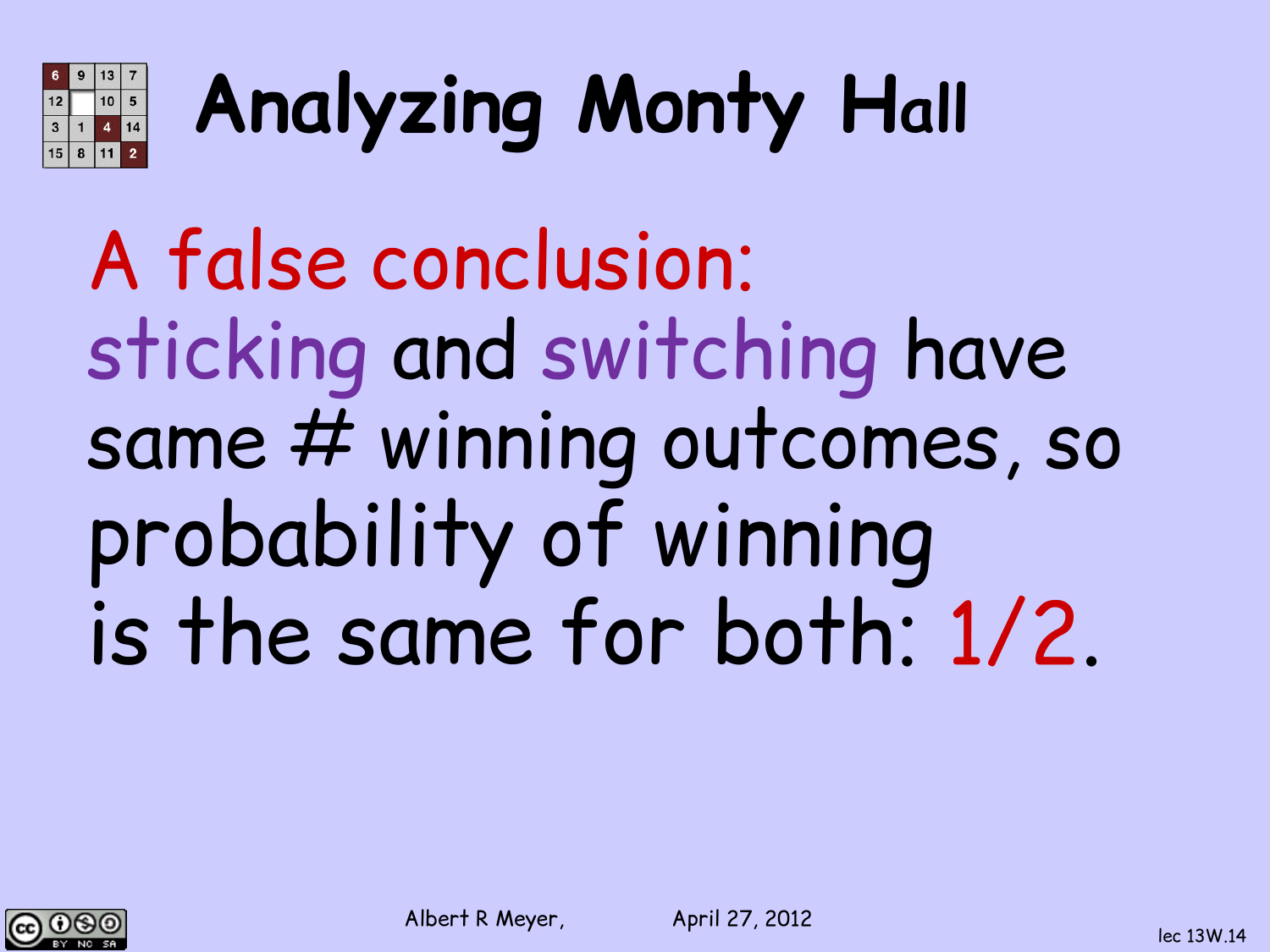

# Analyzing Monty Hall
A false conclusion:
sticking and switching have
same # winning outcomes, so
probability of winning
is the same for both: 1/2.
lec 13W.14